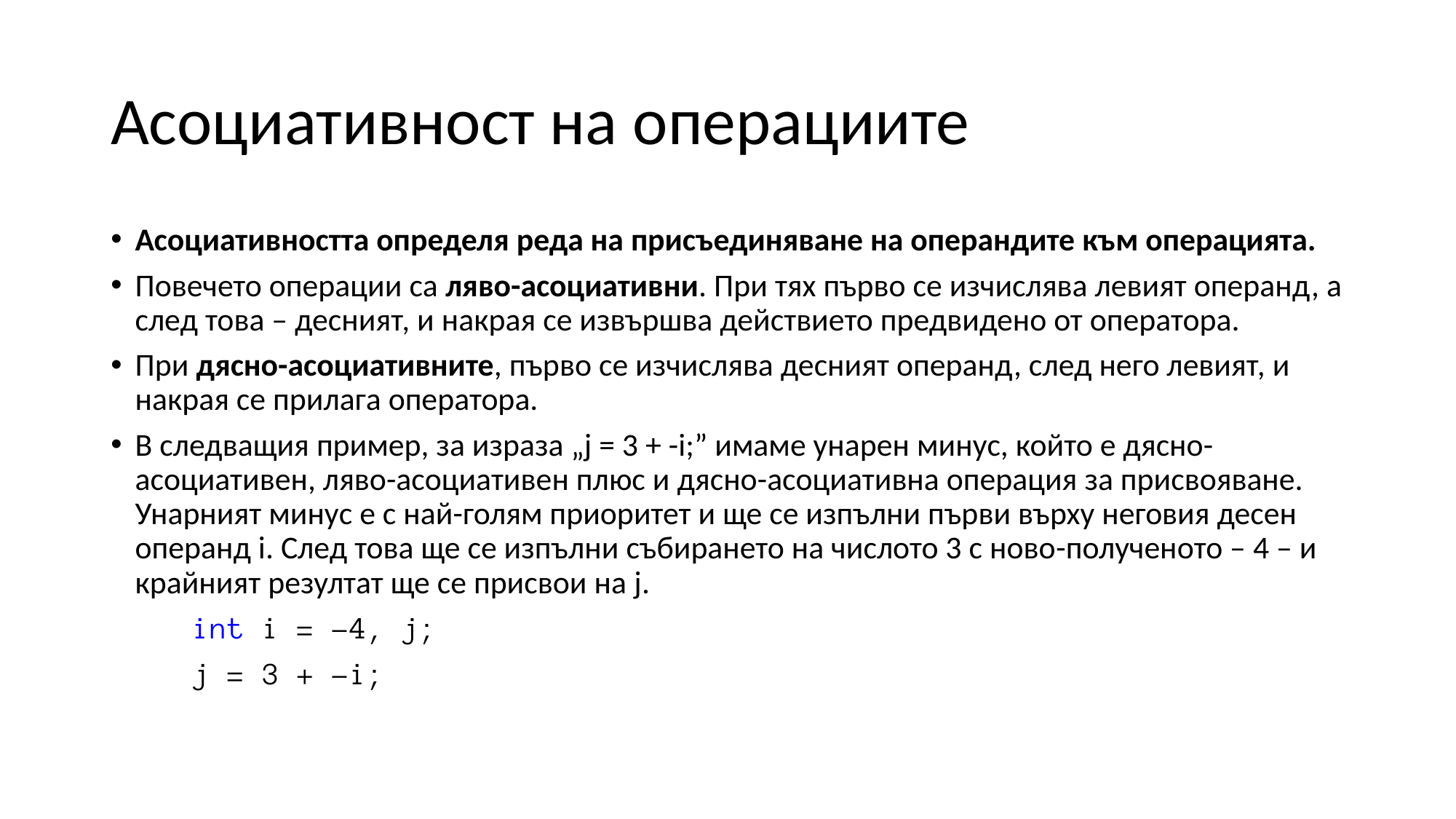

# Асоциативност на операциите
Асоциативността определя реда на присъединяване на операндите към операцията.
Повечето операции са ляво-асоциативни. При тях първо се изчислява левият операнд, а след това – десният, и накрая се извършва действието предвидено от оператора.
При дясно-асоциативните, първо се изчислява десният операнд, след него левият, и накрая се прилага оператора.
В следващия пример, за израза „j = 3 + -i;” имаме унарен минус, който е дясно-асоциативен, ляво-асоциативен плюс и дясно-асоциативна операция за присвояване. Унарният минус е с най-голям приоритет и ще се изпълни първи върху неговия десен операнд i. След това ще се изпълни събирането на числото 3 с ново-полученoто – 4 – и крайният резултат ще се присвои на j.
	int i = -4, j;
	j = 3 + -i;